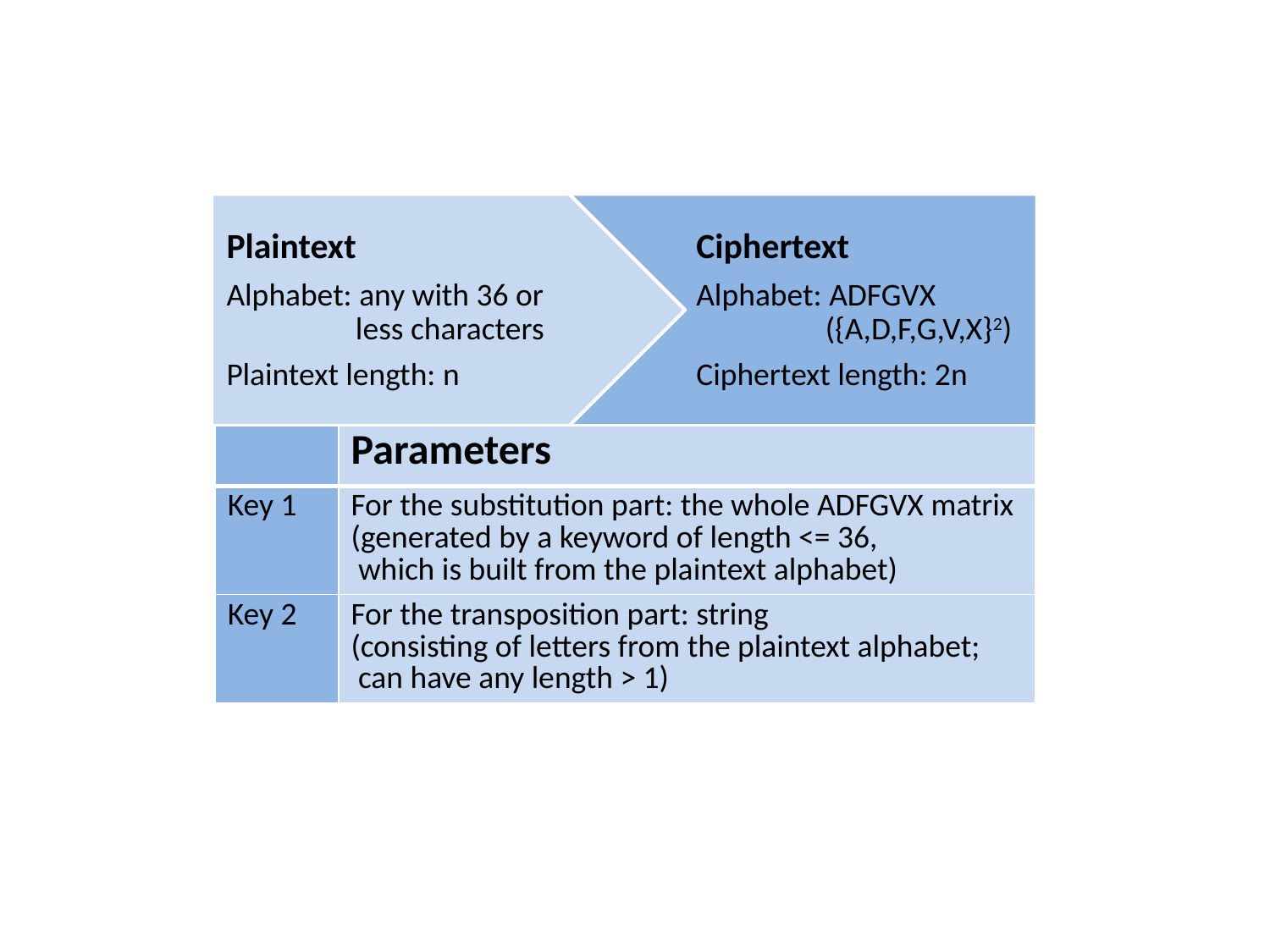

Plaintext
Alphabet: any with 36 or
                  less characters
Plaintext length: n
Ciphertext
Alphabet: ADFGVX
                  ({A,D,F,G,V,X}2)
Ciphertext length: 2n
|  | Parameters |
| --- | --- |
| Key 1 | For the substitution part: the whole ADFGVX matrix (generated by a keyword of length <= 36, which is built from the plaintext alphabet) |
| Key 2 | For the transposition part: string (consisting of letters from the plaintext alphabet; can have any length > 1) |